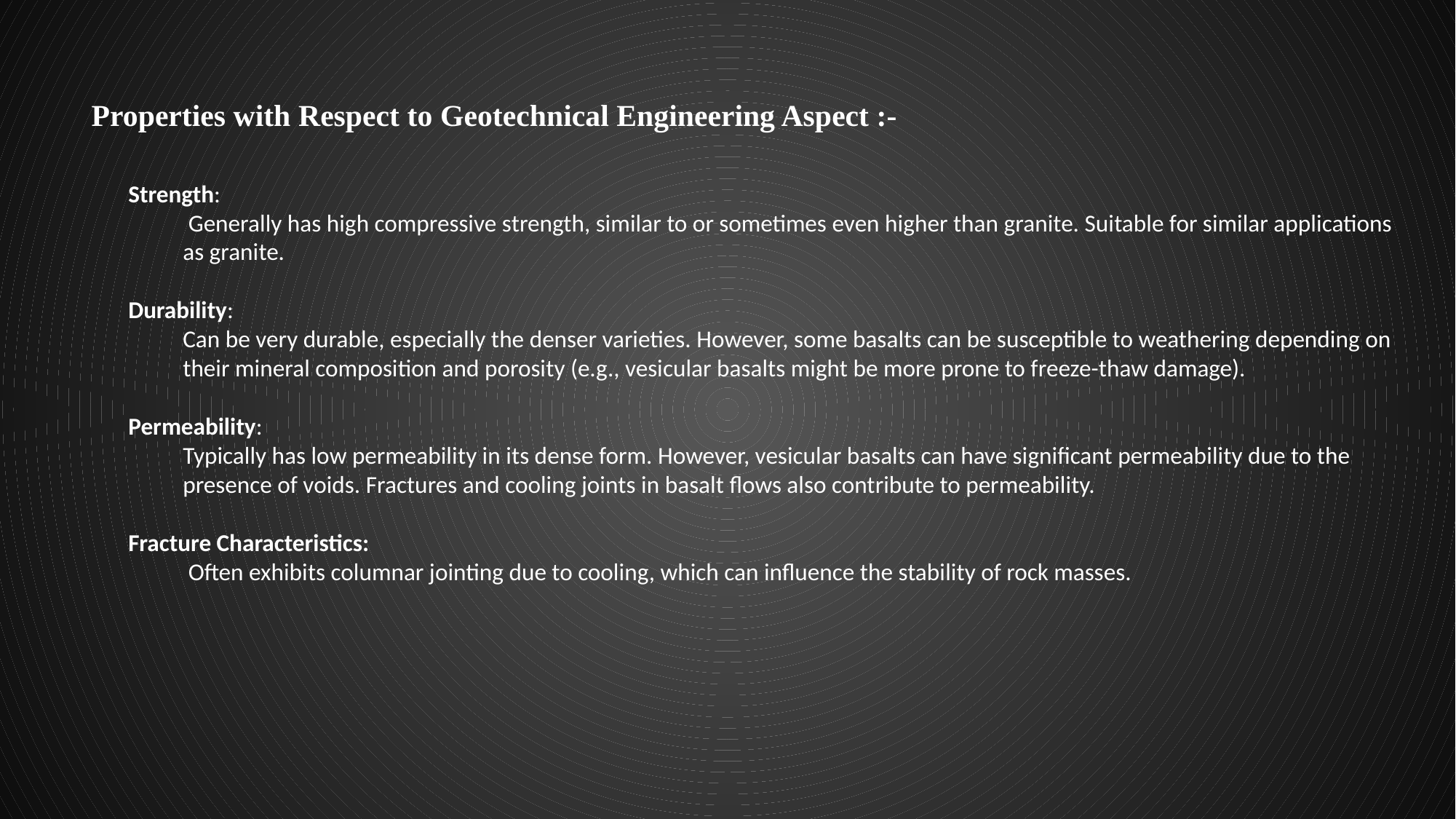

Properties with Respect to Geotechnical Engineering Aspect :-
Strength:
 Generally has high compressive strength, similar to or sometimes even higher than granite. Suitable for similar applications as granite.

Durability:
Can be very durable, especially the denser varieties. However, some basalts can be susceptible to weathering depending on their mineral composition and porosity (e.g., vesicular basalts might be more prone to freeze-thaw damage).

Permeability:
Typically has low permeability in its dense form. However, vesicular basalts can have significant permeability due to the presence of voids. Fractures and cooling joints in basalt flows also contribute to permeability.

Fracture Characteristics:
 Often exhibits columnar jointing due to cooling, which can influence the stability of rock masses.